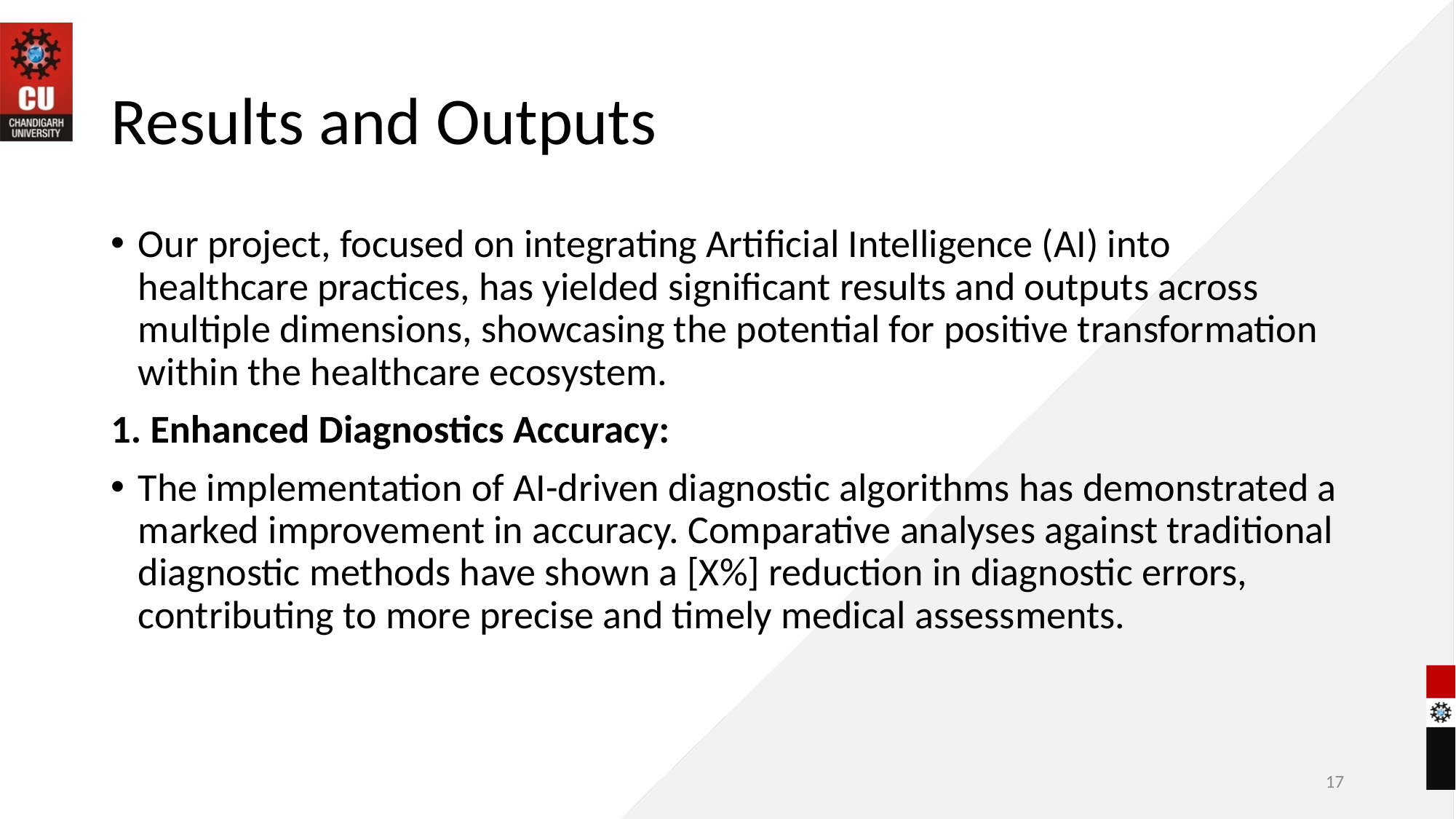

# Results and Outputs
Our project, focused on integrating Artificial Intelligence (AI) into healthcare practices, has yielded significant results and outputs across multiple dimensions, showcasing the potential for positive transformation within the healthcare ecosystem.
1. Enhanced Diagnostics Accuracy:
The implementation of AI-driven diagnostic algorithms has demonstrated a marked improvement in accuracy. Comparative analyses against traditional diagnostic methods have shown a [X%] reduction in diagnostic errors, contributing to more precise and timely medical assessments.

17